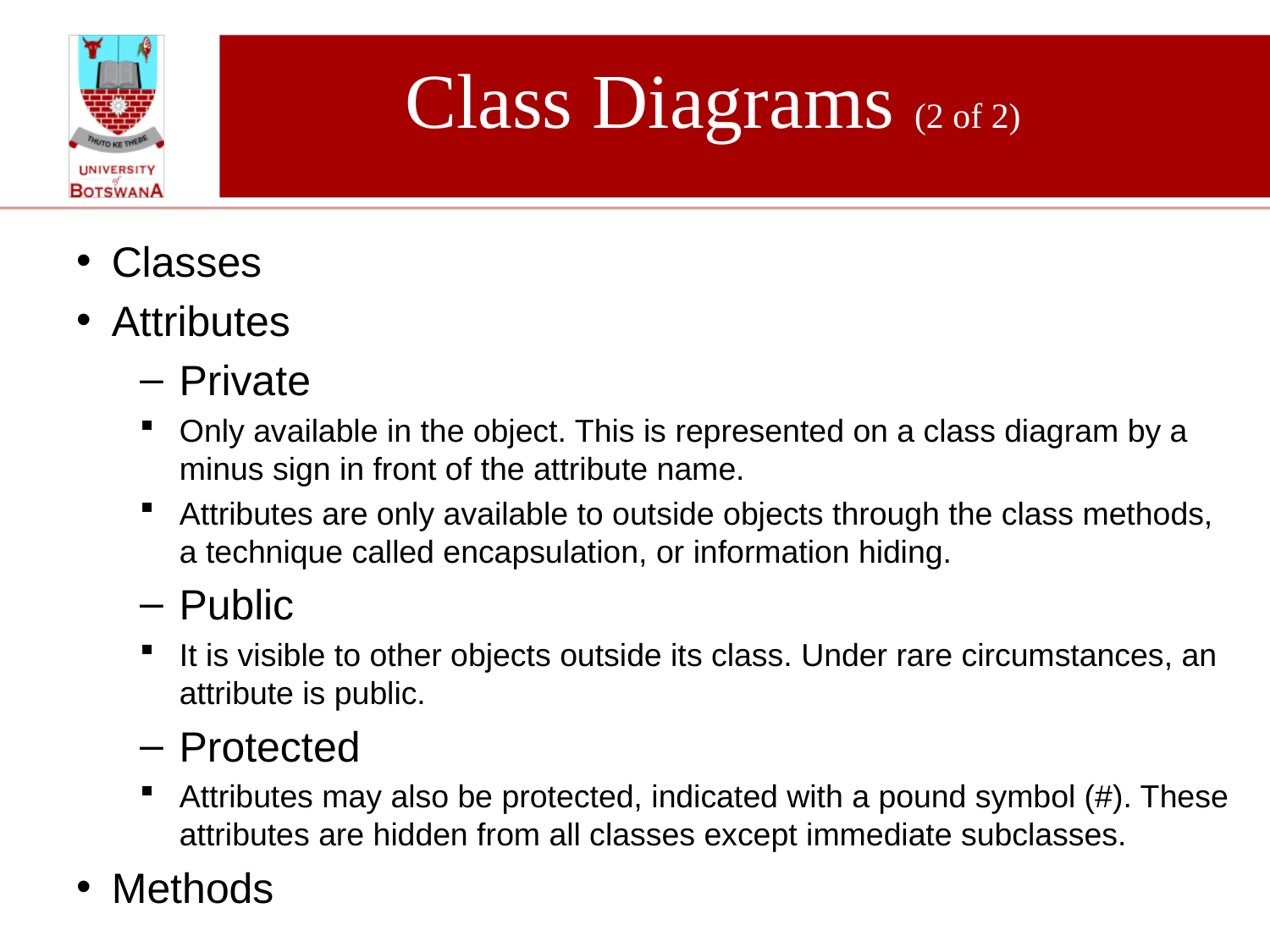

# Class Diagrams (2 of 2)
Classes
Attributes
Private
Only available in the object. This is represented on a class diagram by a minus sign in front of the attribute name.
Attributes are only available to outside objects through the class methods, a technique called encapsulation, or information hiding.
Public
It is visible to other objects outside its class. Under rare circumstances, an attribute is public.
Protected
Attributes may also be protected, indicated with a pound symbol (#). These attributes are hidden from all classes except immediate subclasses.
Methods